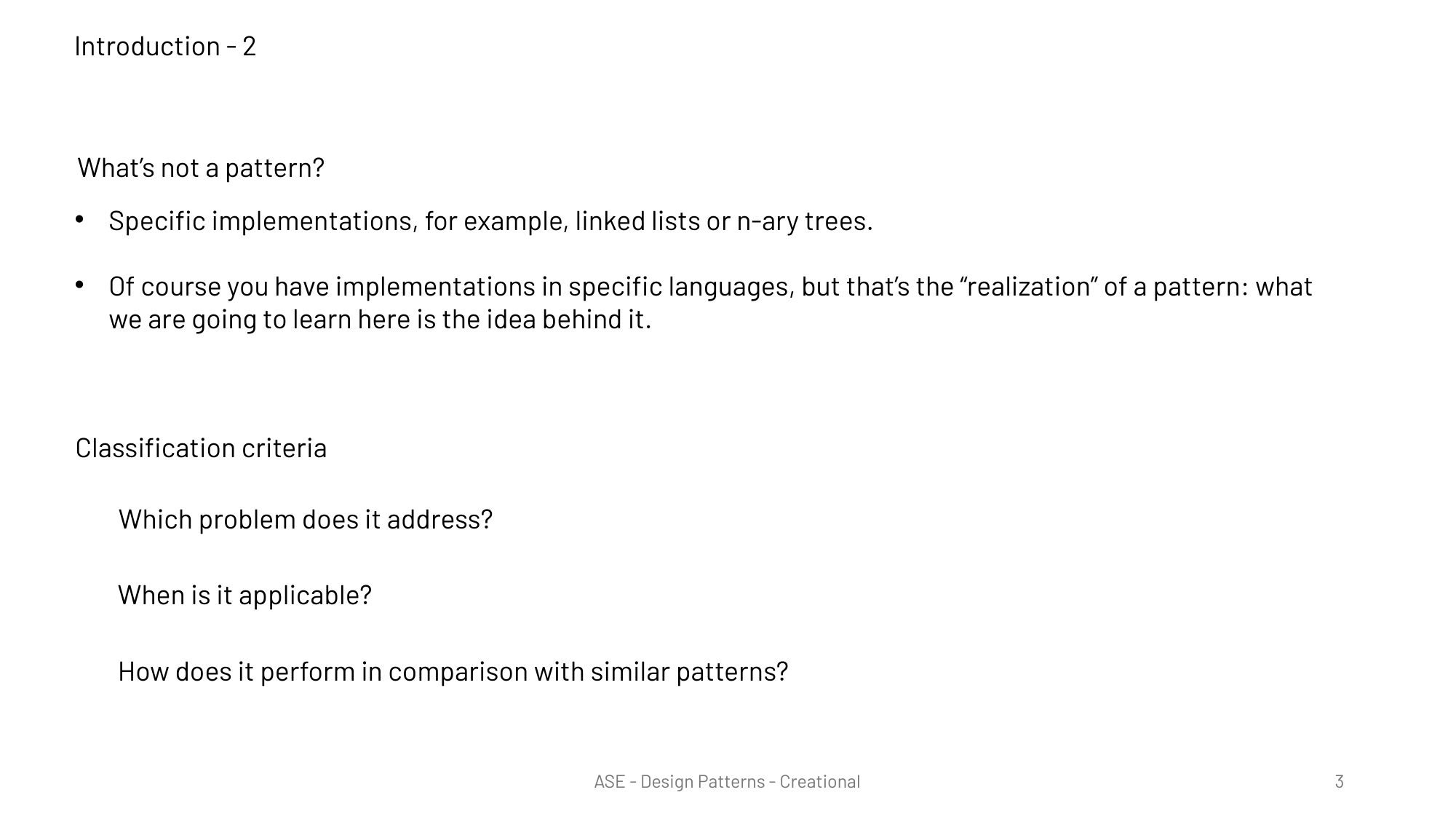

Introduction - 2
What’s not a pattern?
Specific implementations, for example, linked lists or n-ary trees.

Of course you have implementations in specific languages, but that’s the “realization” of a pattern: what we are going to learn here is the idea behind it.
Classification criteria
Which problem does it address?
When is it applicable?
How does it perform in comparison with similar patterns?
ASE - Design Patterns - Creational
3